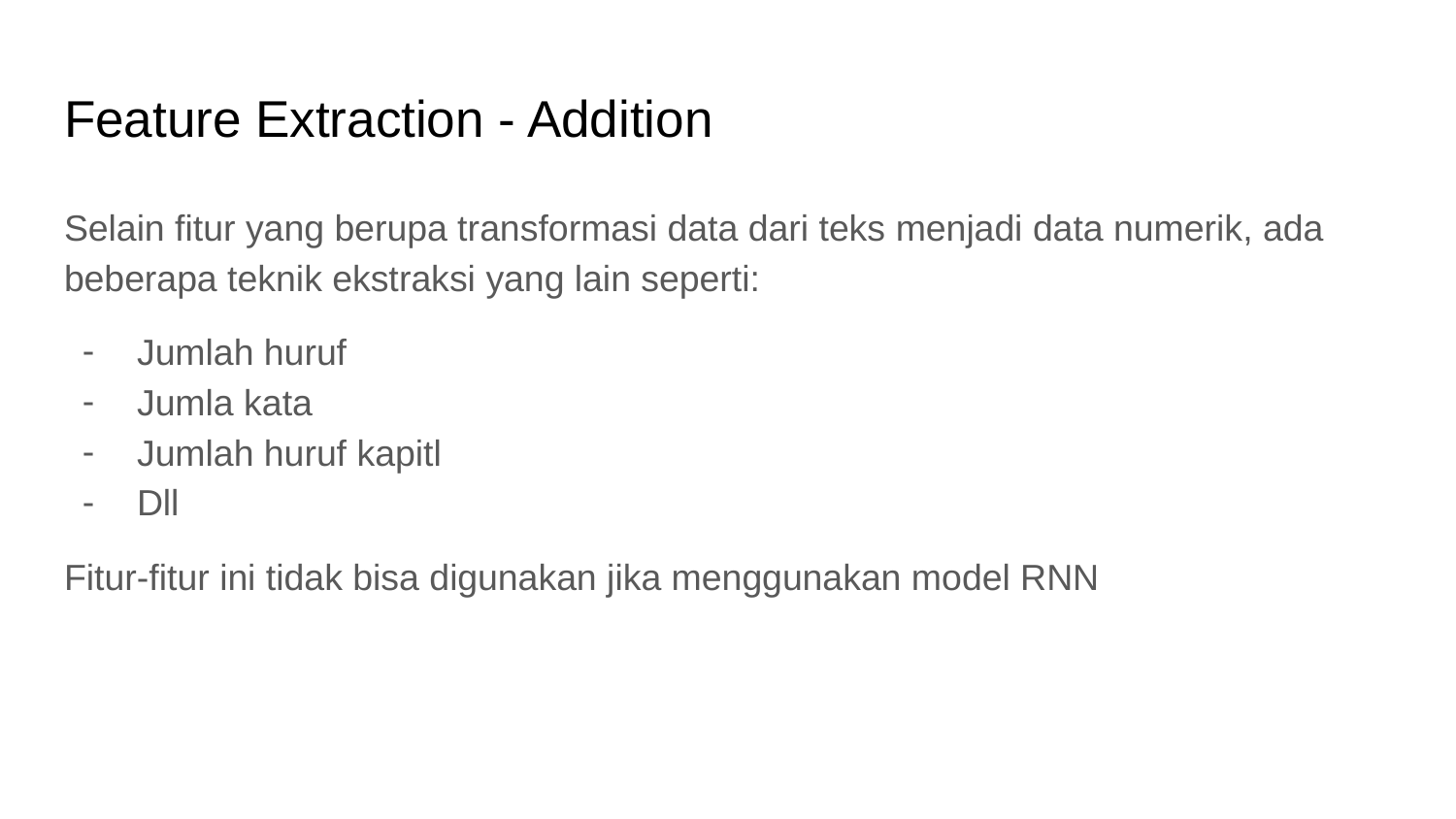

# Feature Extraction - Addition
Selain fitur yang berupa transformasi data dari teks menjadi data numerik, ada beberapa teknik ekstraksi yang lain seperti:
Jumlah huruf
Jumla kata
Jumlah huruf kapitl
Dll
Fitur-fitur ini tidak bisa digunakan jika menggunakan model RNN